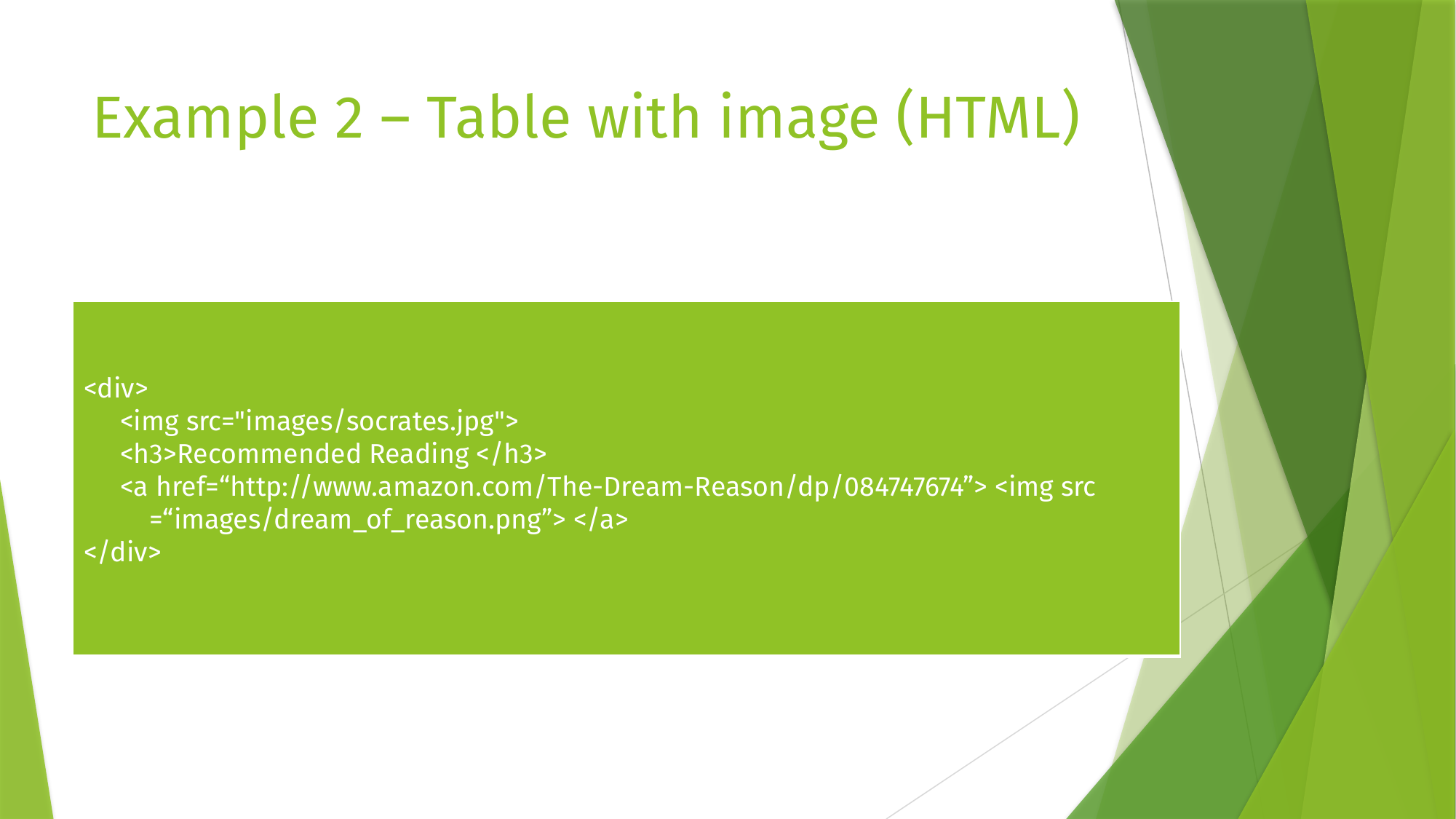

# Example 2 – Table with image (HTML)
| <div> <img src="images/socrates.jpg"> <h3>Recommended Reading </h3> <a href=“http://www.amazon.com/The-Dream-Reason/dp/084747674”> <img src =“images/dream\_of\_reason.png”> </a> </div> |
| --- |